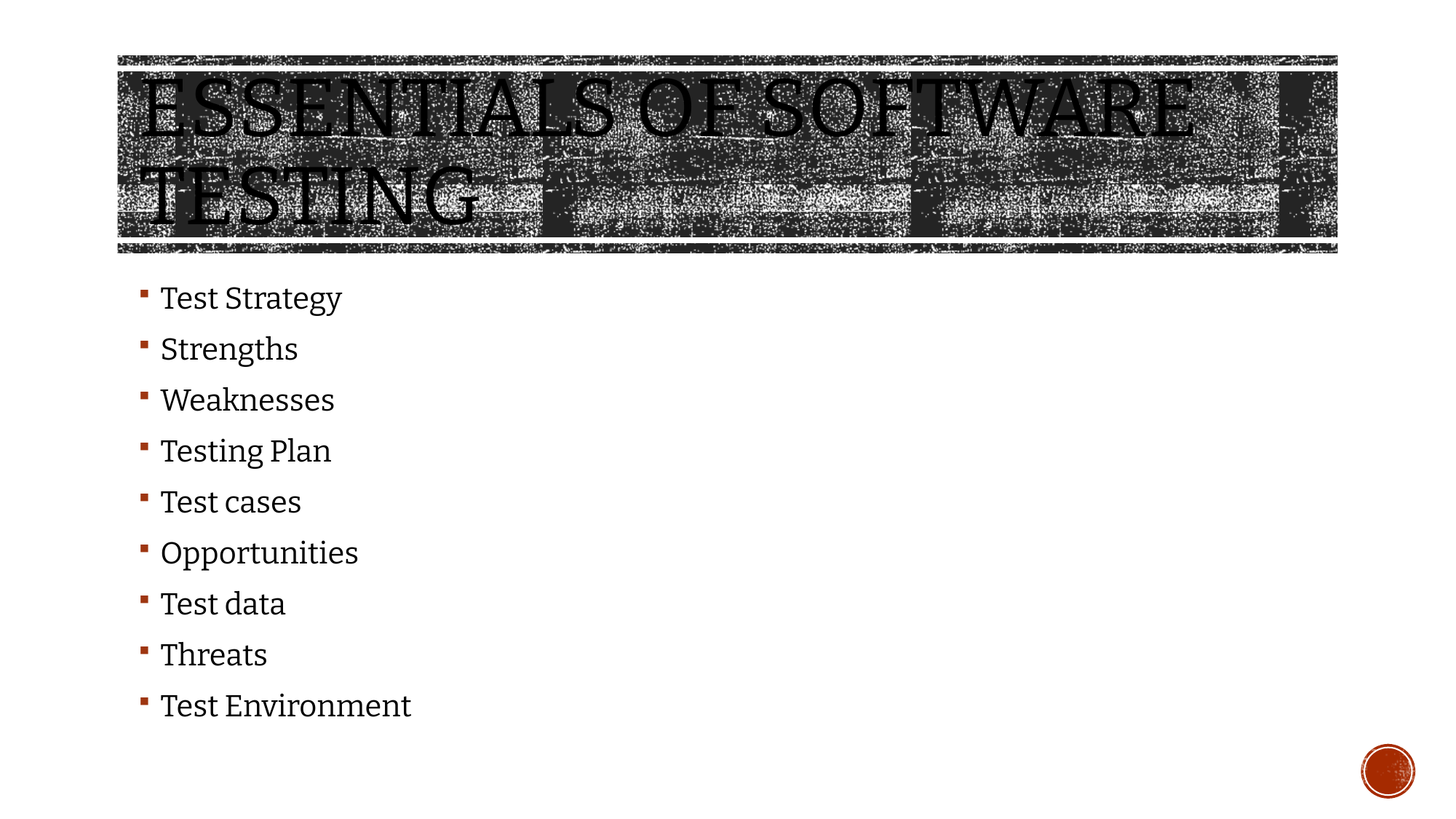

# Essentials of Software Testing

Test Strategy
Strengths
Weaknesses
Testing Plan
Test cases
Opportunities
Test data
Threats
Test Environment

Eng. Ashraf Alsmadi
11